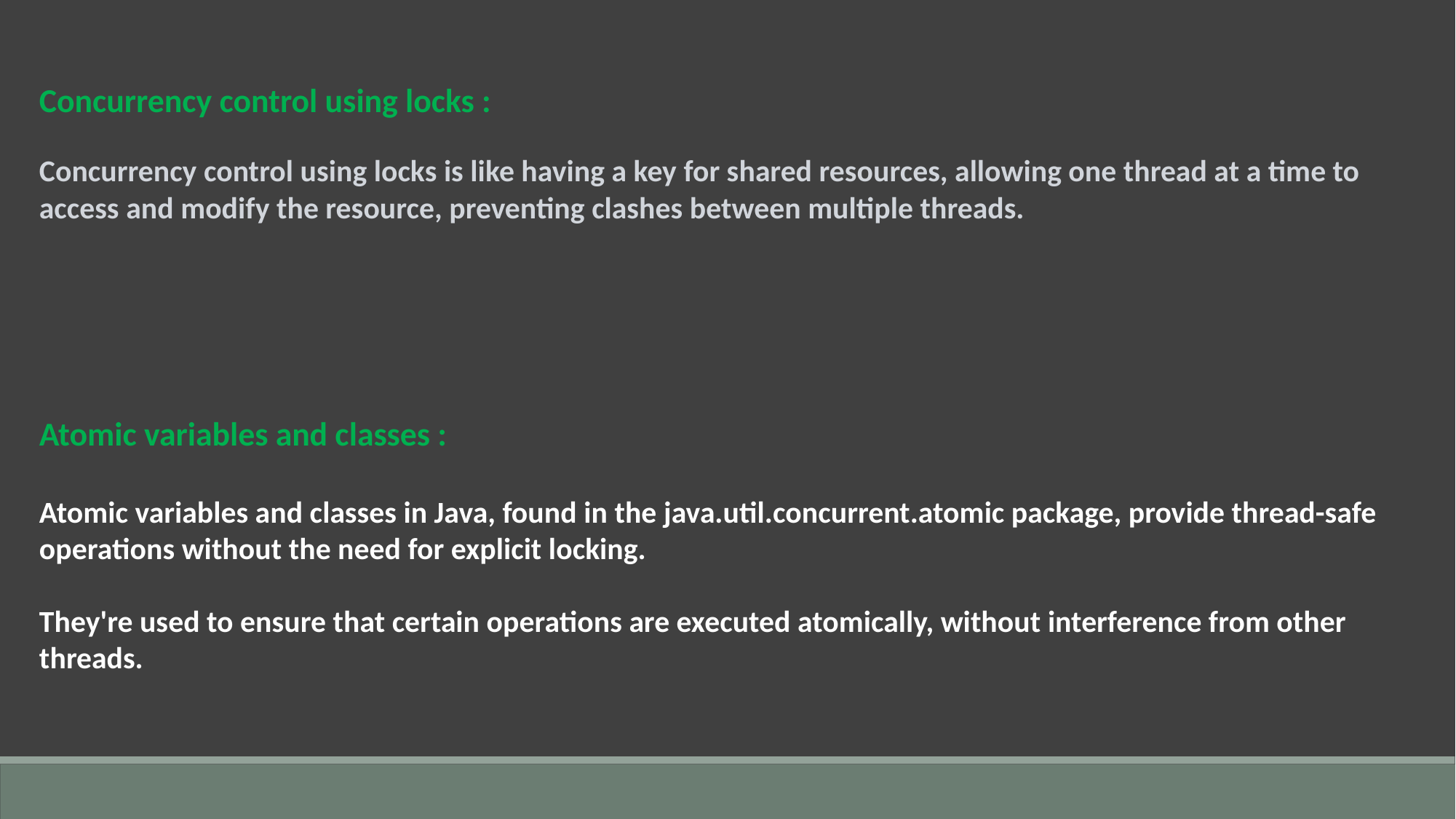

Concurrency control using locks :

Concurrency control using locks is like having a key for shared resources, allowing one thread at a time to access and modify the resource, preventing clashes between multiple threads.

Atomic variables and classes :

Atomic variables and classes in Java, found in the java.util.concurrent.atomic package, provide thread-safe operations without the need for explicit locking.

They're used to ensure that certain operations are executed atomically, without interference from other threads.